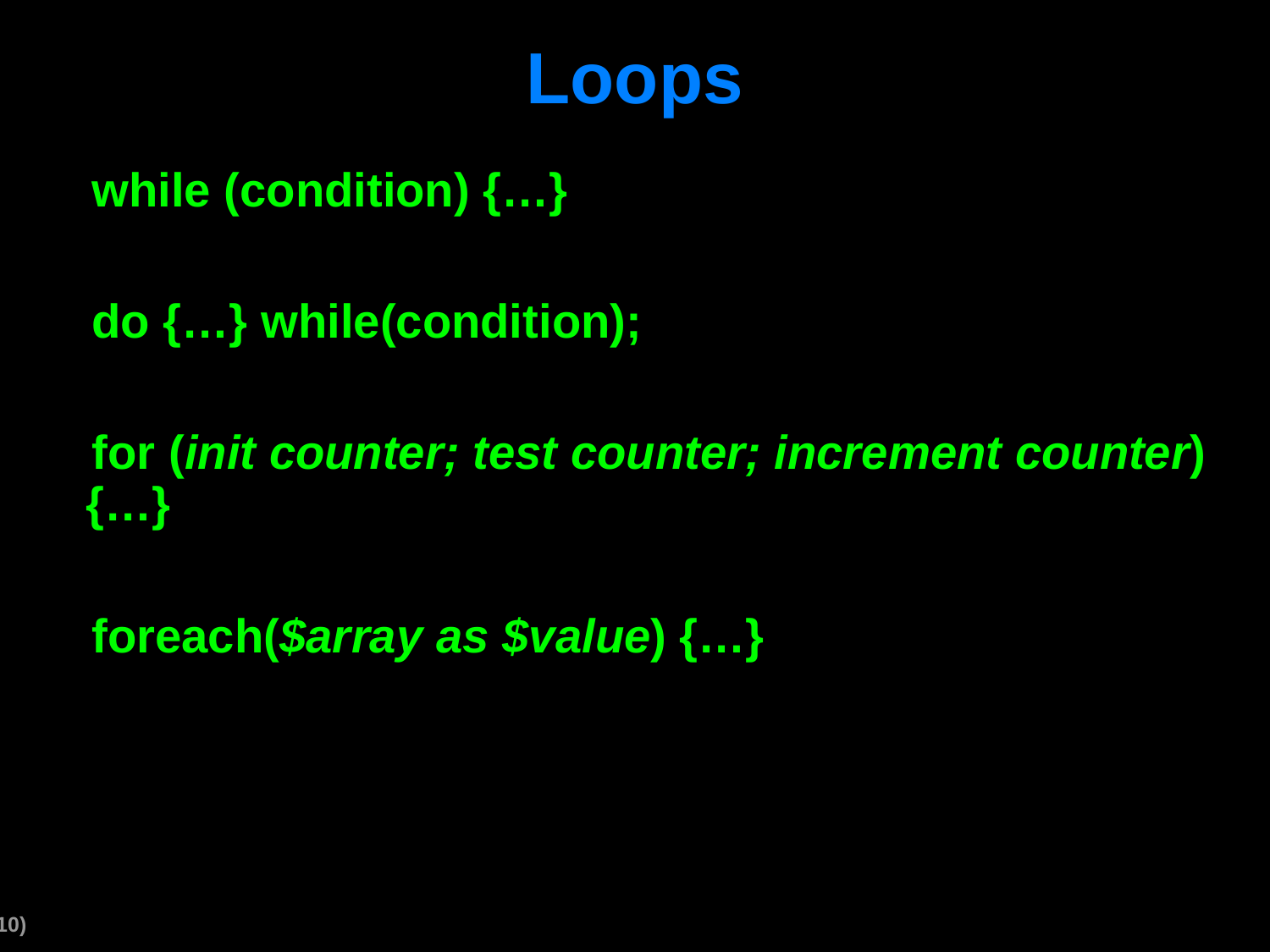

# Loops
while (condition) {…}

do {…} while(condition);

for (init counter; test counter; increment counter) {…}

foreach($array as $value) {…}